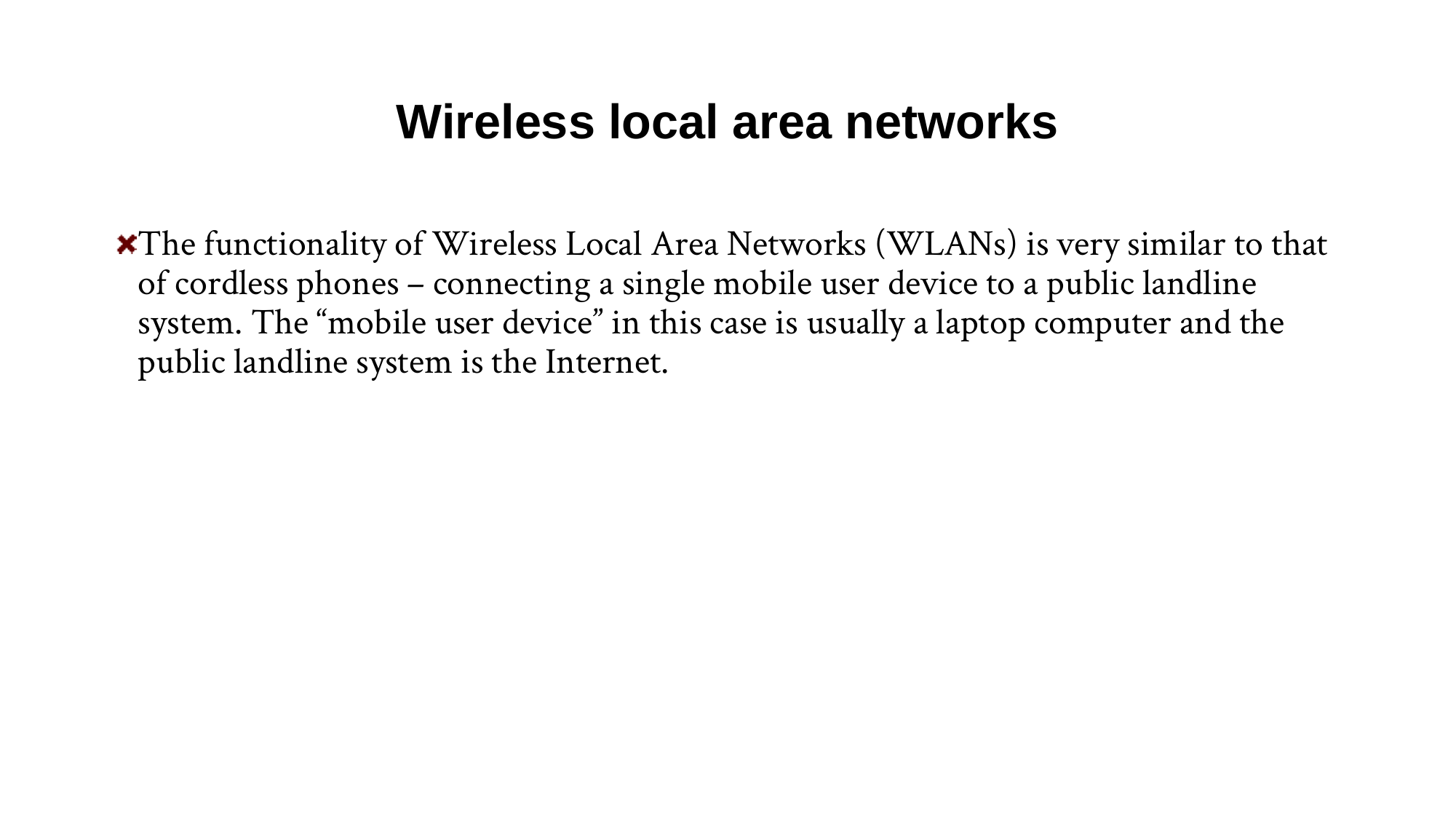

# Wireless local area networks
The functionality of Wireless Local Area Networks (WLANs) is very similar to that of cordless phones – connecting a single mobile user device to a public landline system. The “mobile user device” in this case is usually a laptop computer and the public landline system is the Internet.